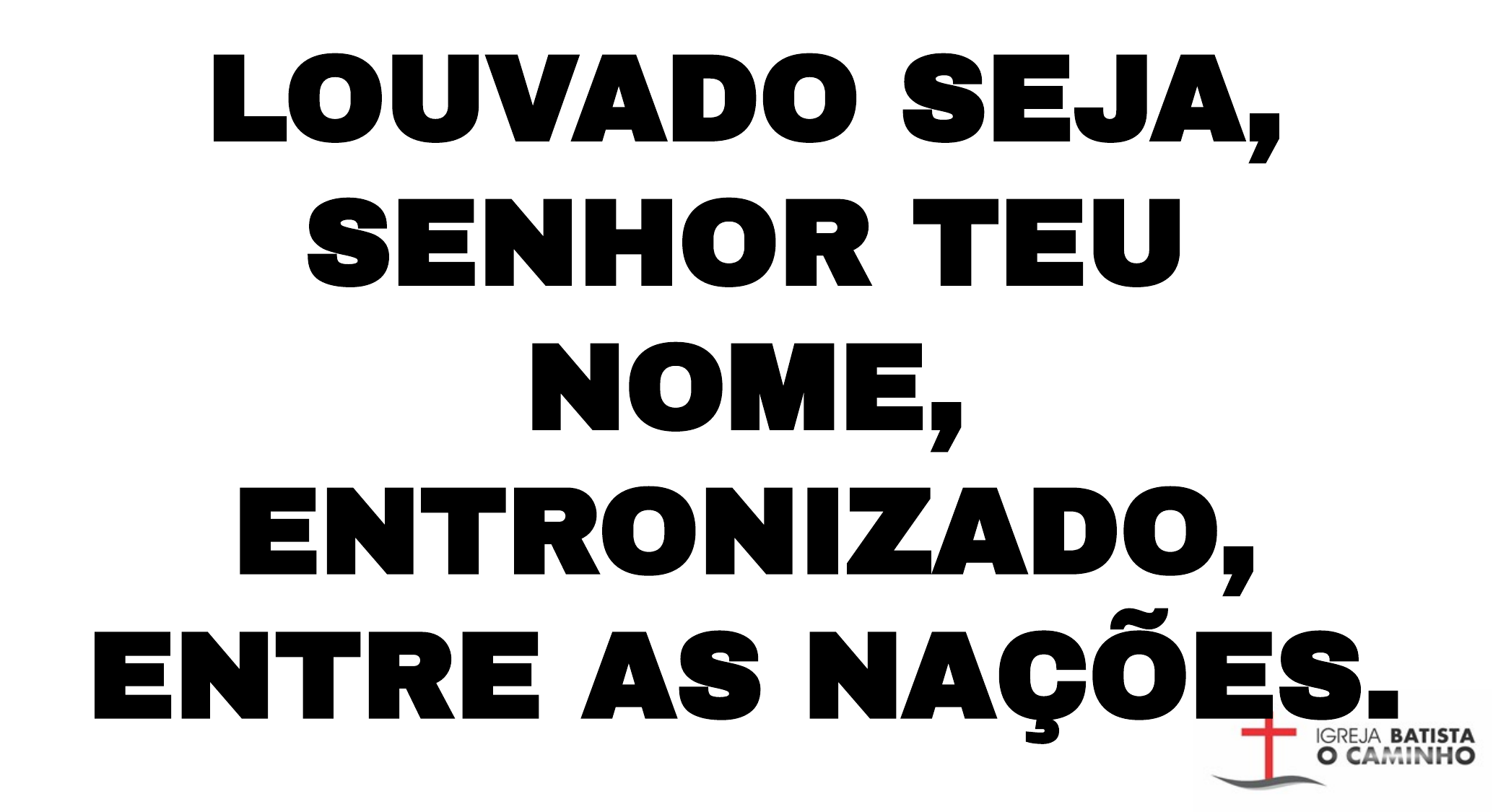

LOUVADO SEJA, SENHOR TEU NOME,
ENTRONIZADO, ENTRE AS NAÇÕES.